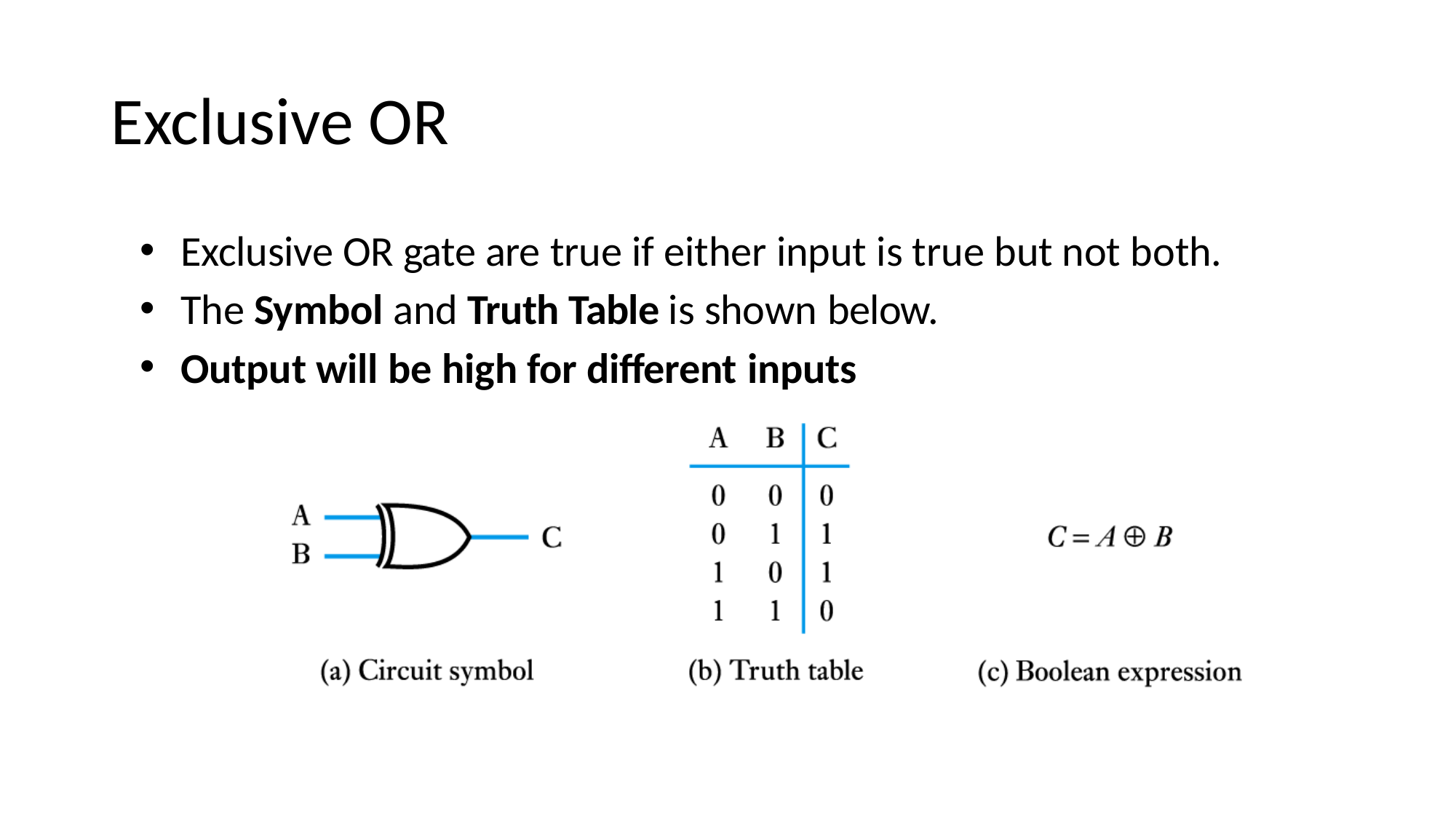

# Exclusive OR
Exclusive OR gate are true if either input is true but not both.
The Symbol and Truth Table is shown below.
Output will be high for different inputs